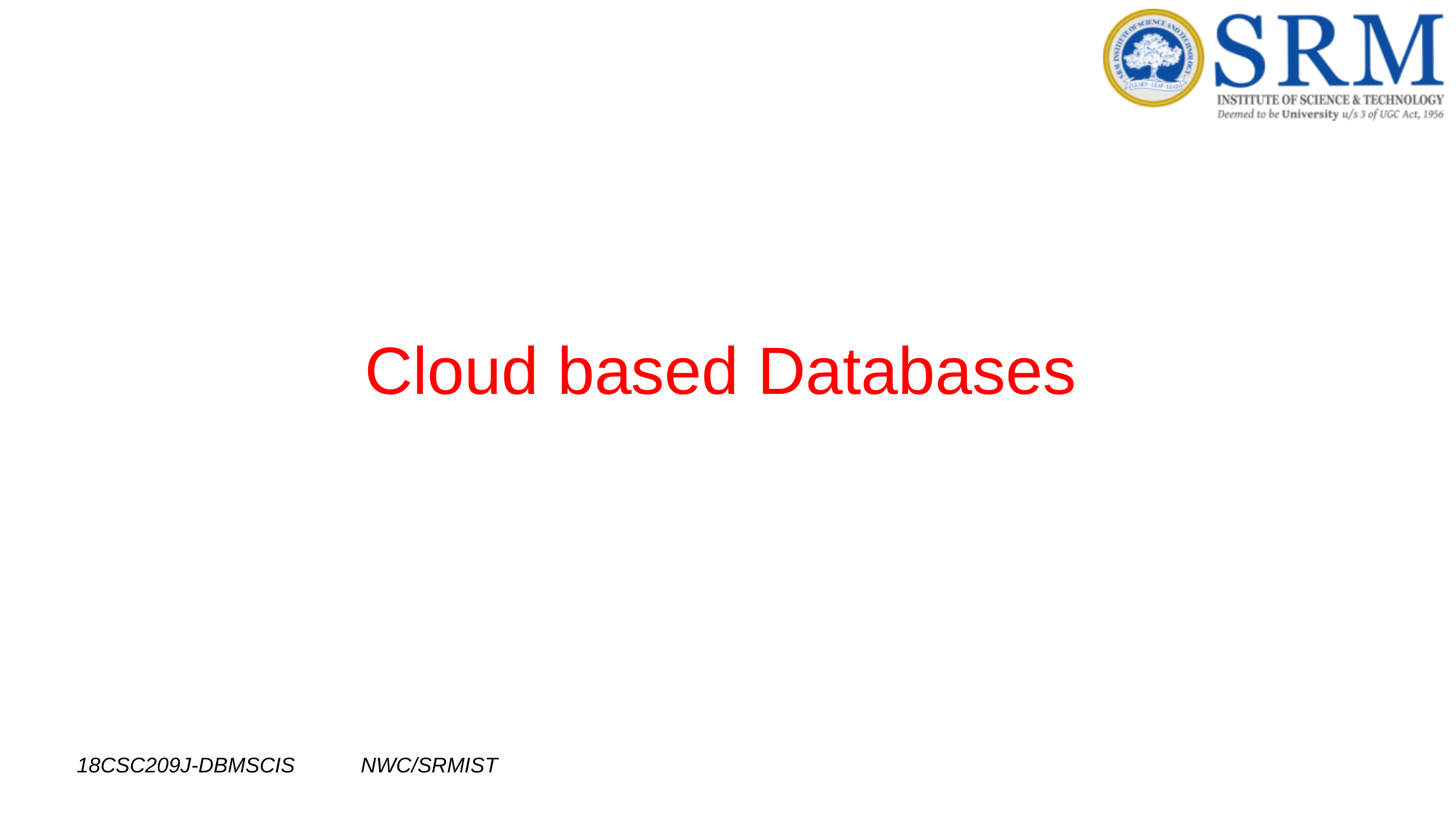

# Cloud based Databases
18CSC209J-DBMSCIS           NWC/SRMIST
5